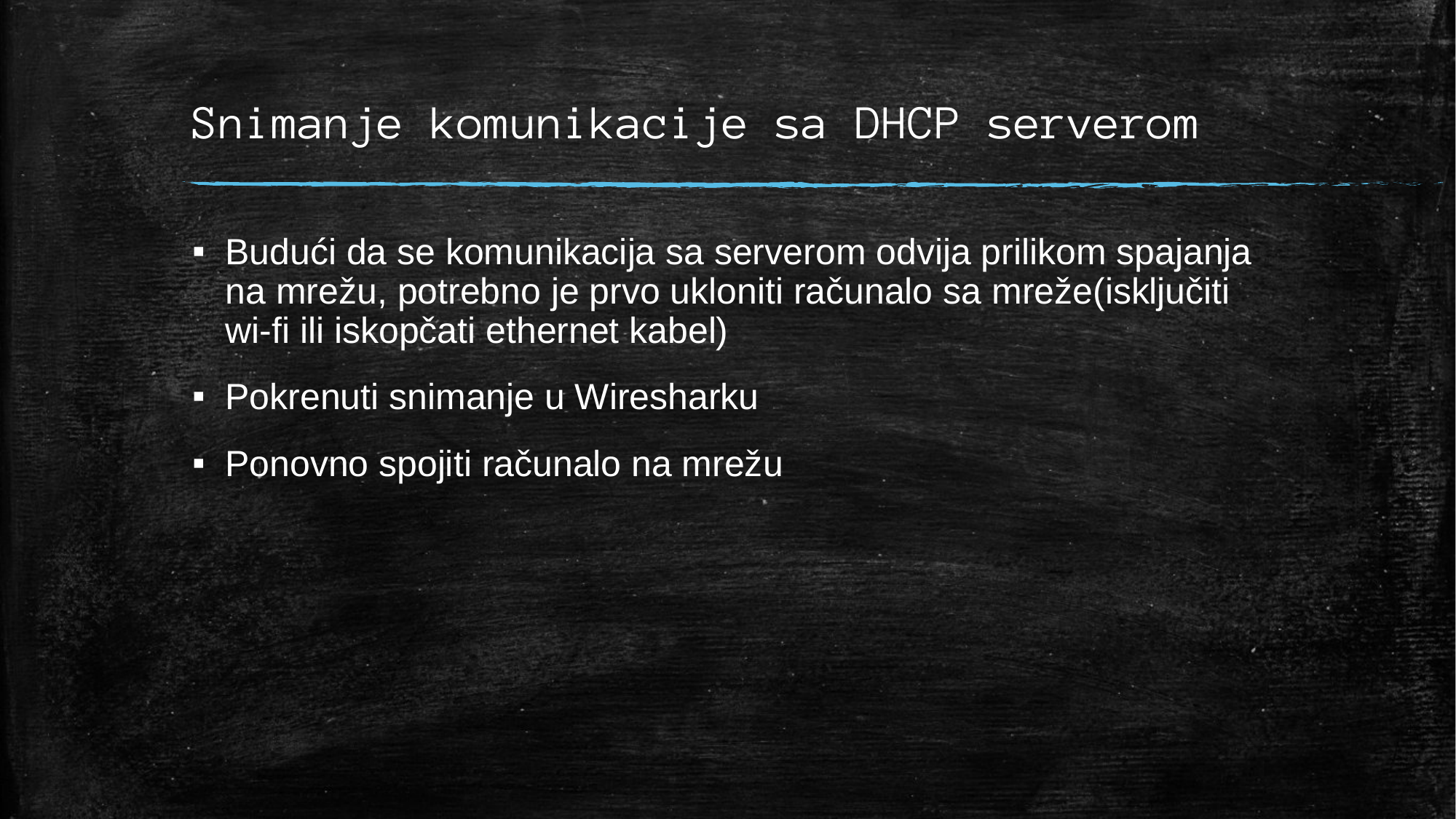

# Snimanje komunikacije sa DHCP serverom
Budući da se komunikacija sa serverom odvija prilikom spajanja na mrežu, potrebno je prvo ukloniti računalo sa mreže(isključiti wi-fi ili iskopčati ethernet kabel)
Pokrenuti snimanje u Wiresharku
Ponovno spojiti računalo na mrežu